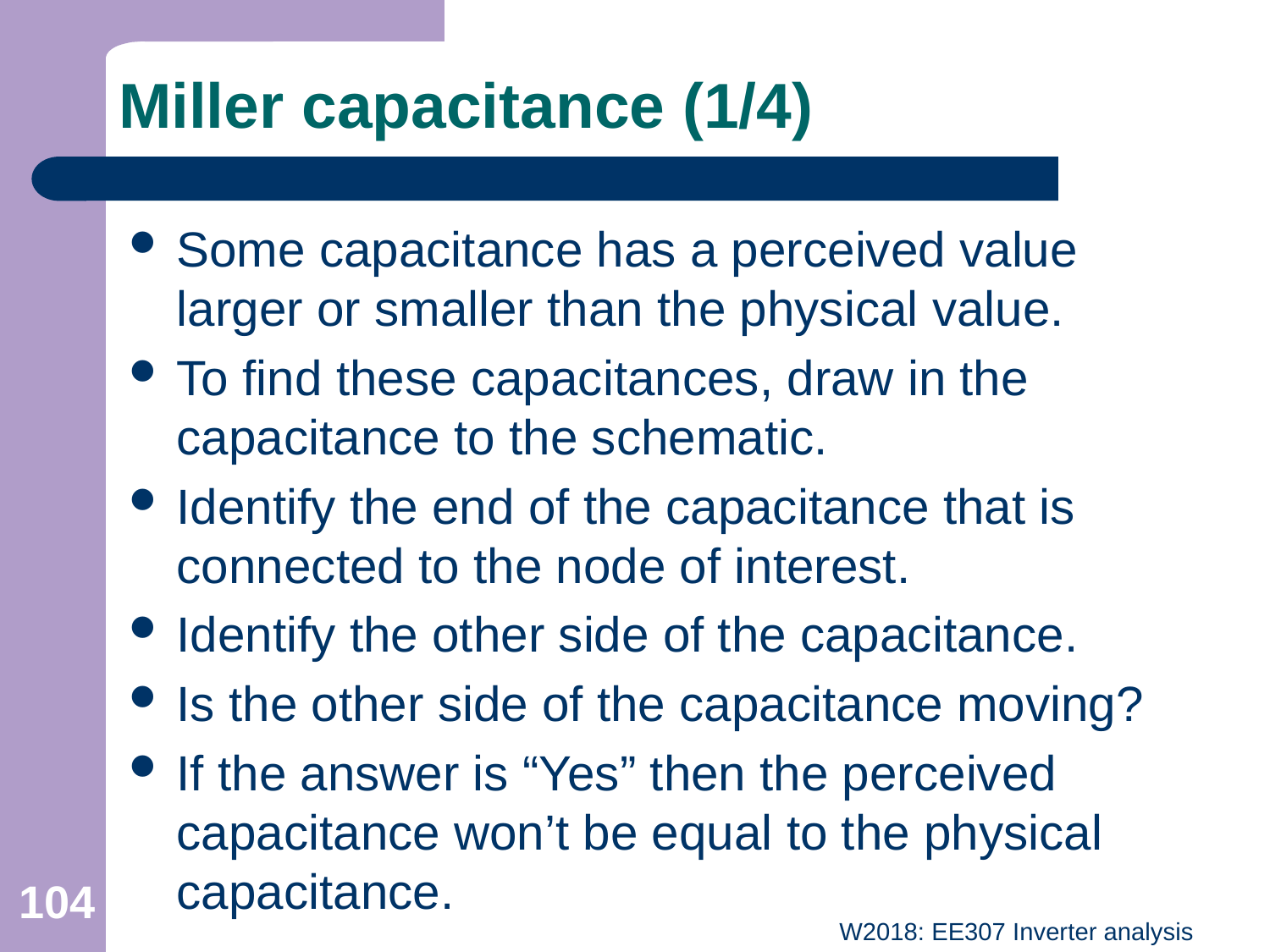

# Miller capacitance (1/4)
Some capacitance has a perceived value larger or smaller than the physical value.
To find these capacitances, draw in the capacitance to the schematic.
Identify the end of the capacitance that is connected to the node of interest.
Identify the other side of the capacitance.
Is the other side of the capacitance moving?
If the answer is “Yes” then the perceived capacitance won’t be equal to the physical capacitance.
104
W2018: EE307 Inverter analysis